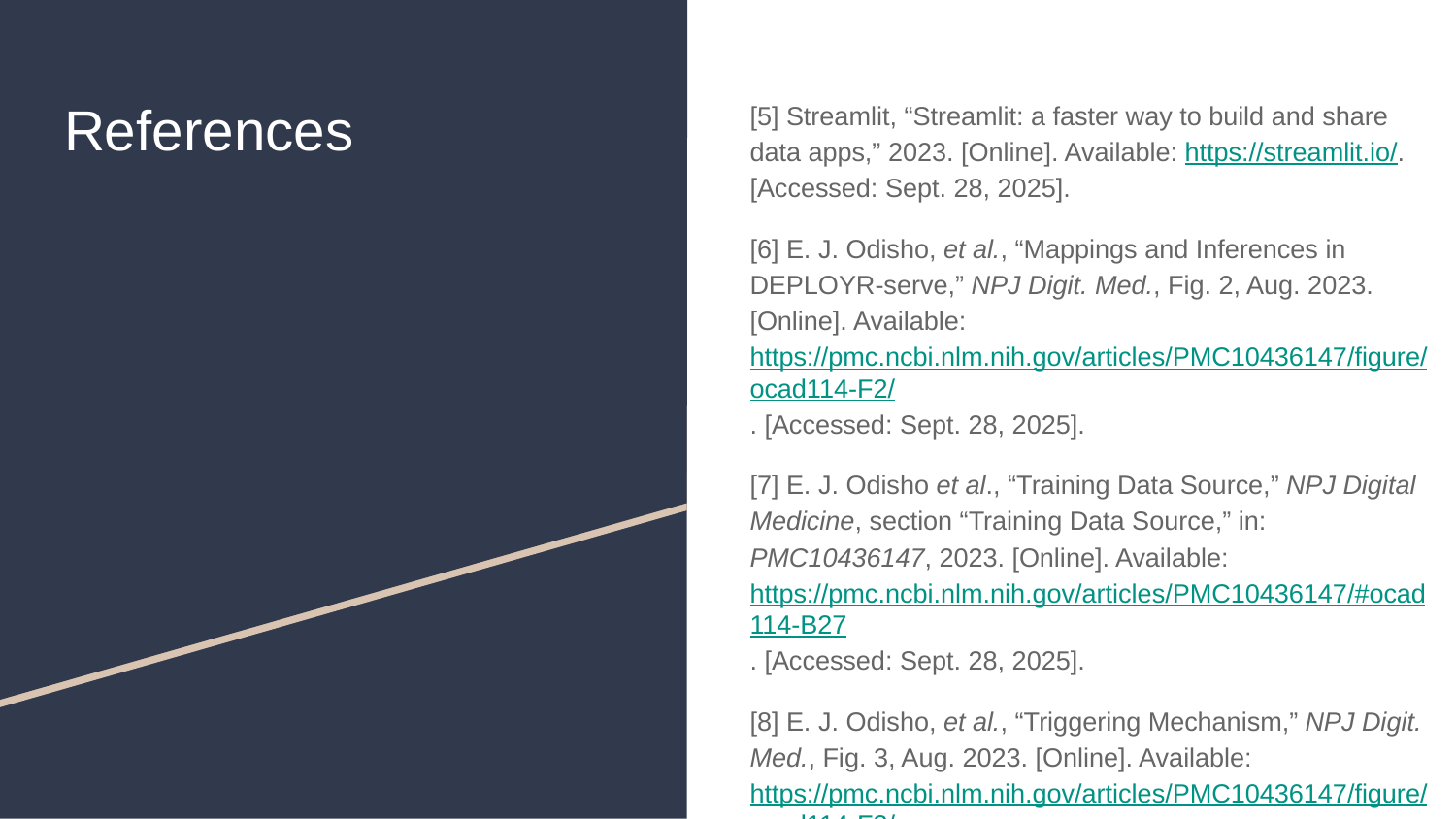

# References
[5] Streamlit, “Streamlit: a faster way to build and share data apps,” 2023. [Online]. Available: https://streamlit.io/. [Accessed: Sept. 28, 2025].
[6] E. J. Odisho, et al., “Mappings and Inferences in DEPLOYR-serve,” NPJ Digit. Med., Fig. 2, Aug. 2023. [Online]. Available: https://pmc.ncbi.nlm.nih.gov/articles/PMC10436147/figure/ocad114-F2/. [Accessed: Sept. 28, 2025].
[7] E. J. Odisho et al., “Training Data Source,” NPJ Digital Medicine, section “Training Data Source,” in: PMC10436147, 2023. [Online]. Available: https://pmc.ncbi.nlm.nih.gov/articles/PMC10436147/#ocad114-B27. [Accessed: Sept. 28, 2025].
[8] E. J. Odisho, et al., “Triggering Mechanism,” NPJ Digit. Med., Fig. 3, Aug. 2023. [Online]. Available: https://pmc.ncbi.nlm.nih.gov/articles/PMC10436147/figure/ocad114-F3/. [Accessed: Sept. 28, 2025].